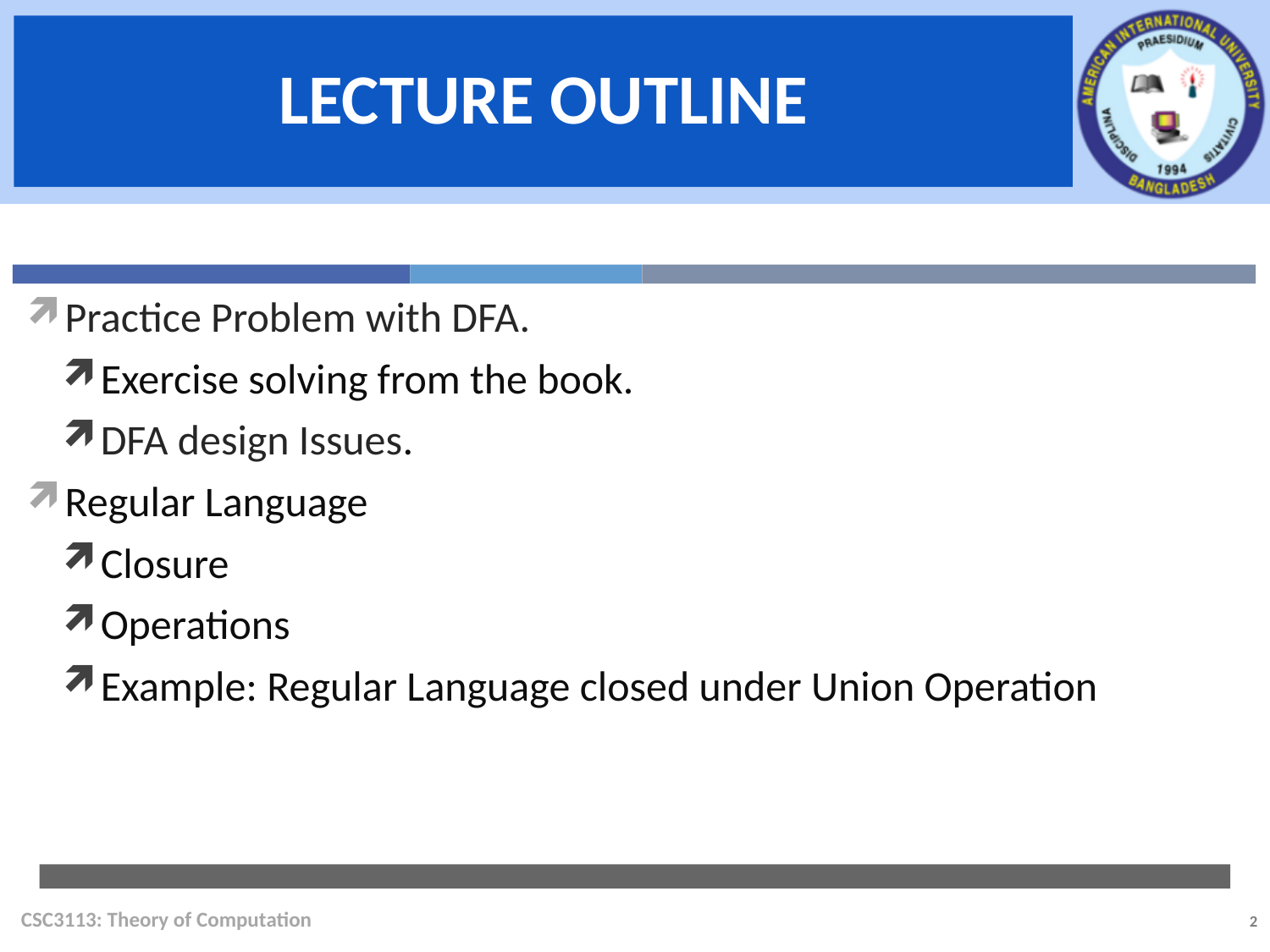

Practice Problem with DFA.
Exercise solving from the book.
DFA design Issues.
Regular Language
Closure
Operations
Example: Regular Language closed under Union Operation

CSC3113: Theory of Computation